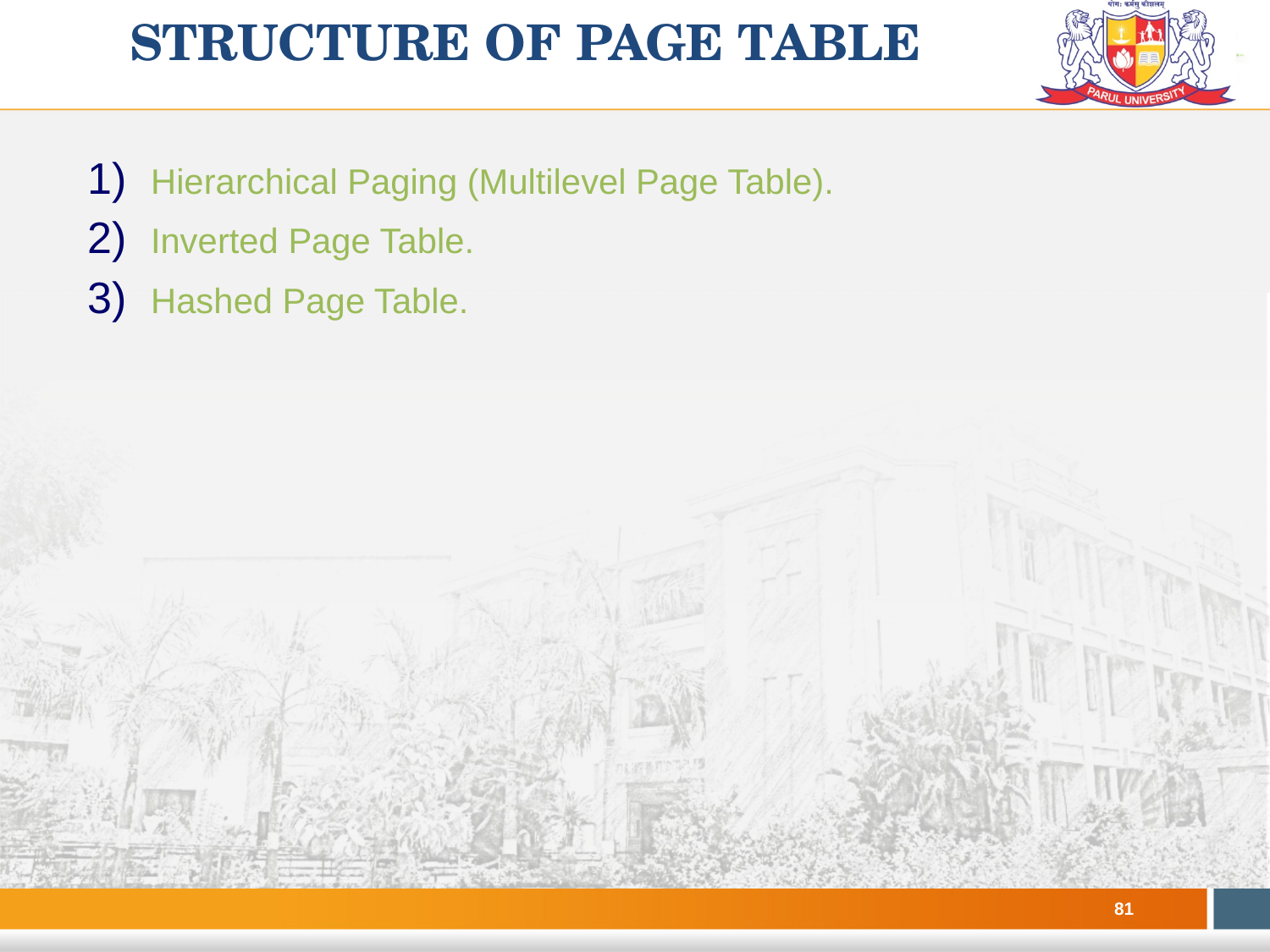

# Structure of Page Table
Hierarchical Paging (Multilevel Page Table).
Inverted Page Table.
Hashed Page Table.